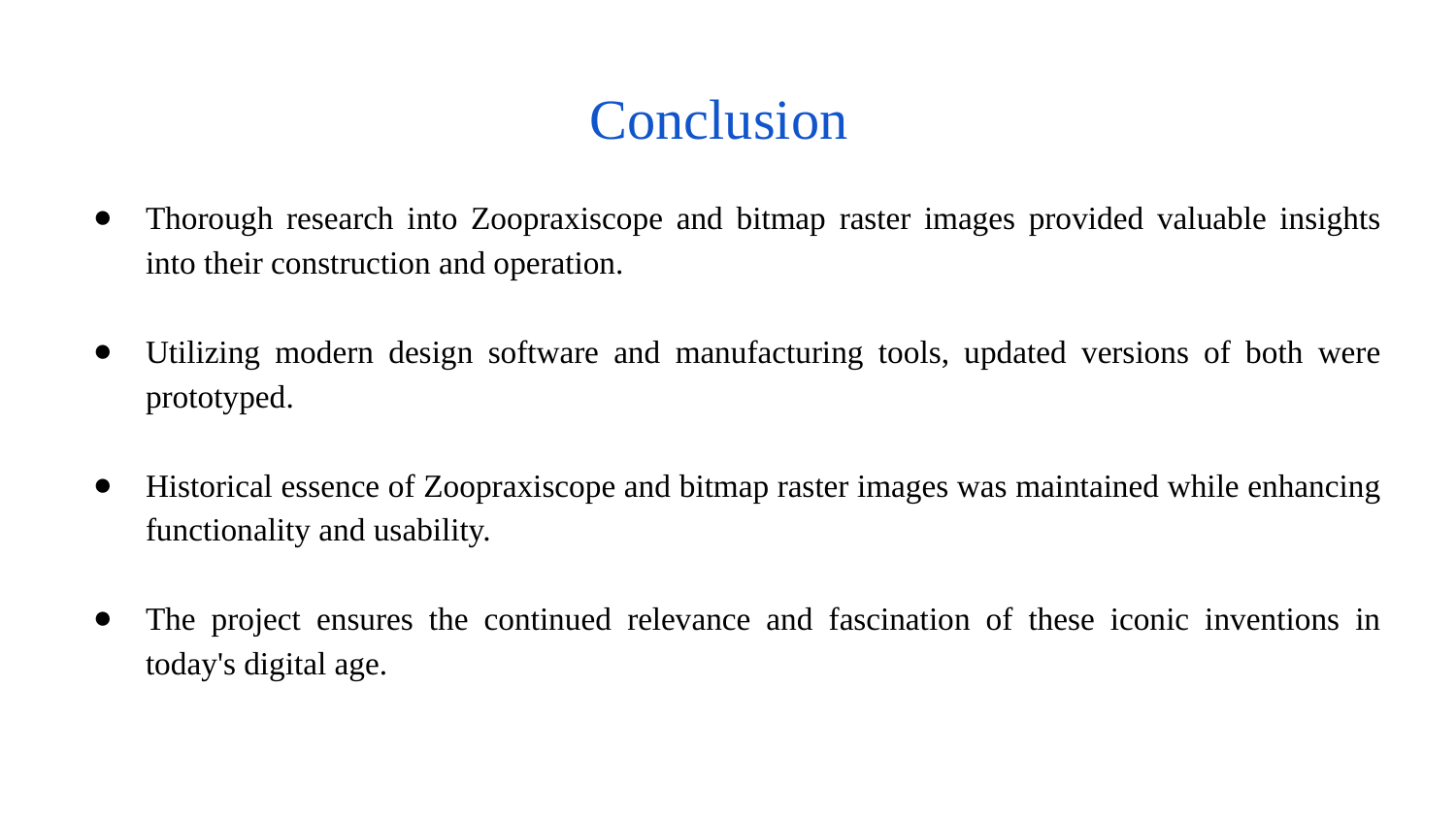

# Conclusion
Thorough research into Zoopraxiscope and bitmap raster images provided valuable insights into their construction and operation.

Utilizing modern design software and manufacturing tools, updated versions of both were prototyped.

Historical essence of Zoopraxiscope and bitmap raster images was maintained while enhancing functionality and usability.

The project ensures the continued relevance and fascination of these iconic inventions in today's digital age.